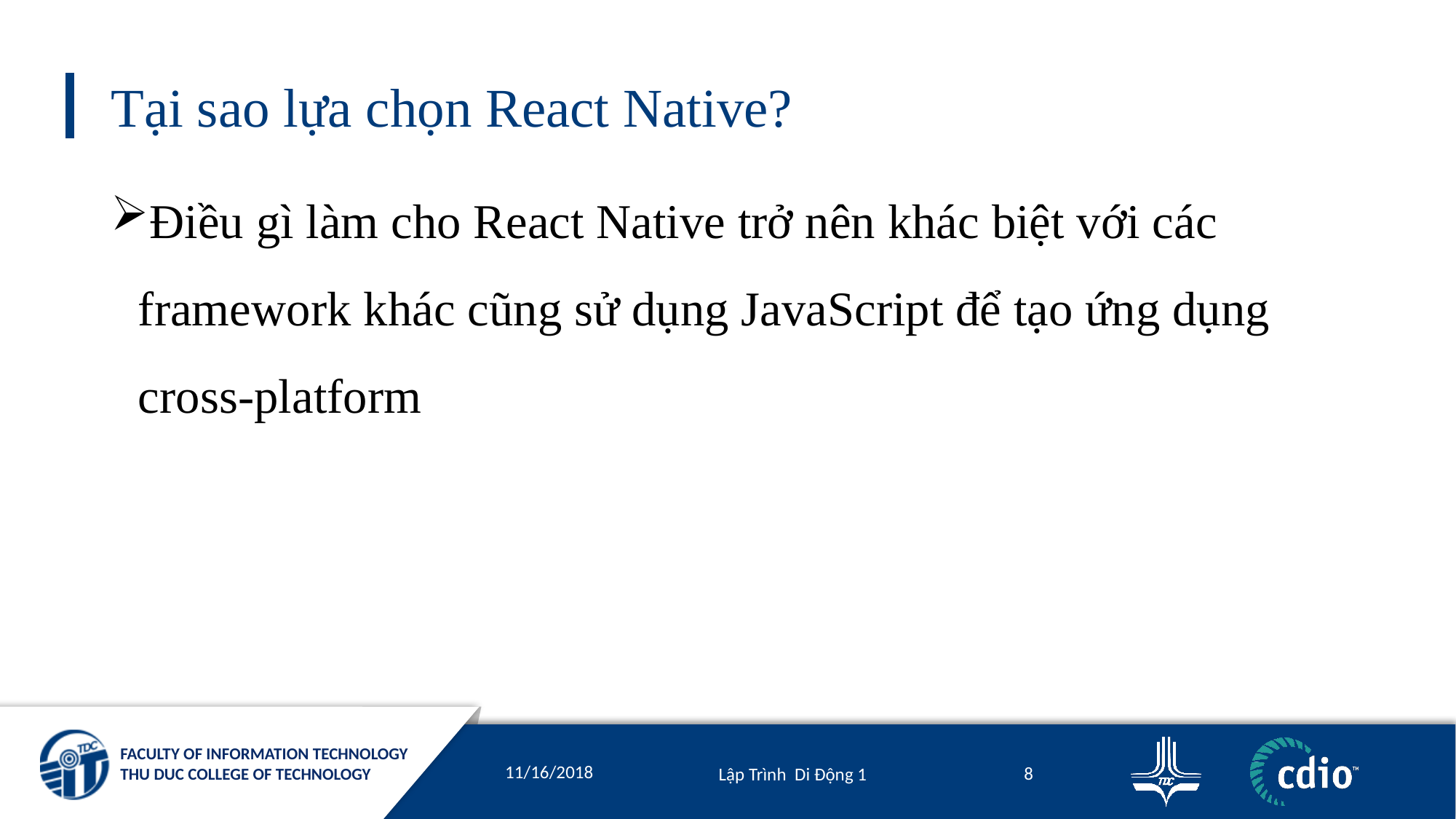

# Tại sao lựa chọn React Native?
Điều gì làm cho React Native trở nên khác biệt với các framework khác cũng sử dụng JavaScript để tạo ứng dụng cross-platform